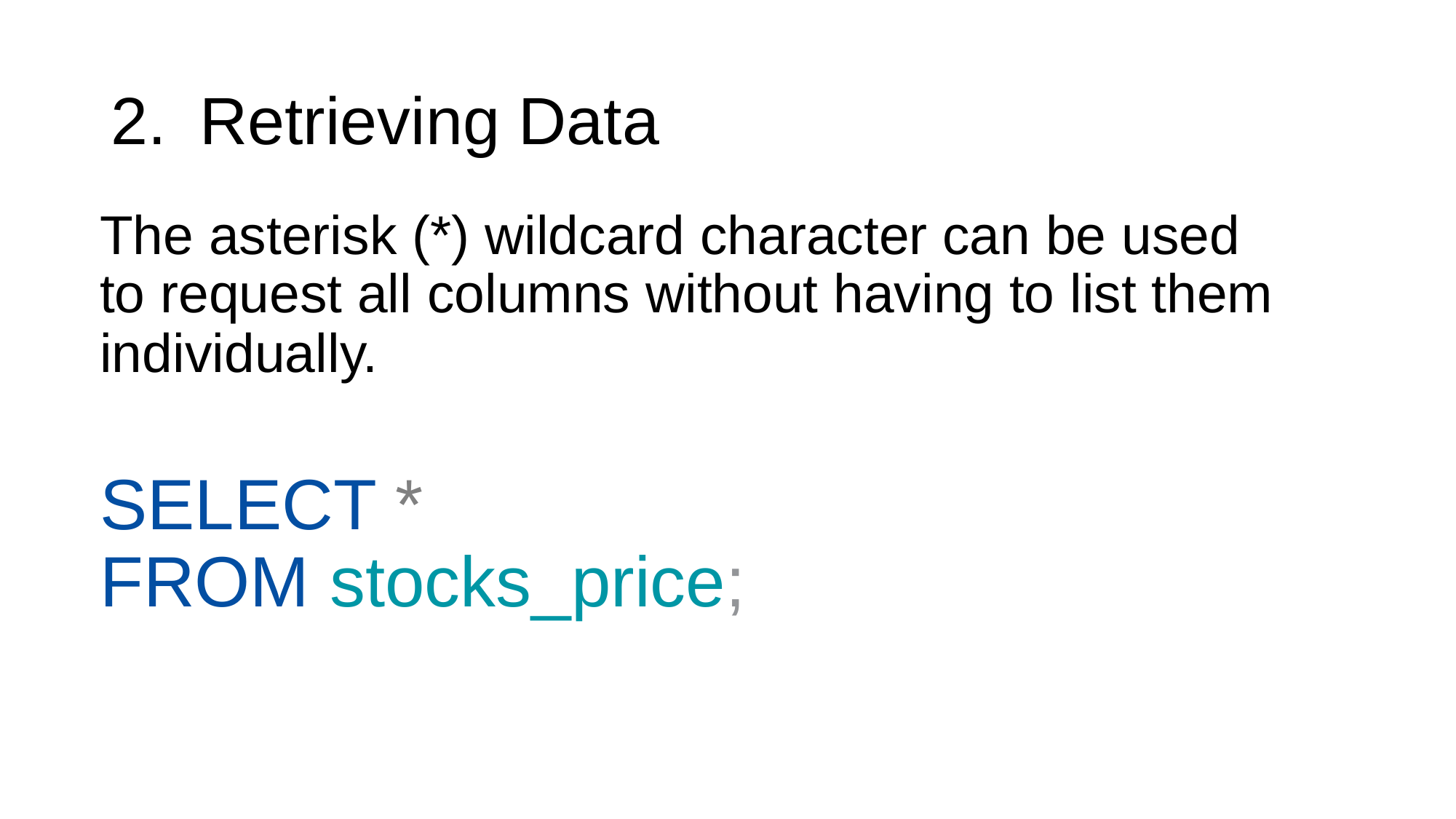

# Retrieving Data
The asterisk (*) wildcard character can be used to request all columns without having to list them
individually.
SELECT *
FROM stocks_price;
17